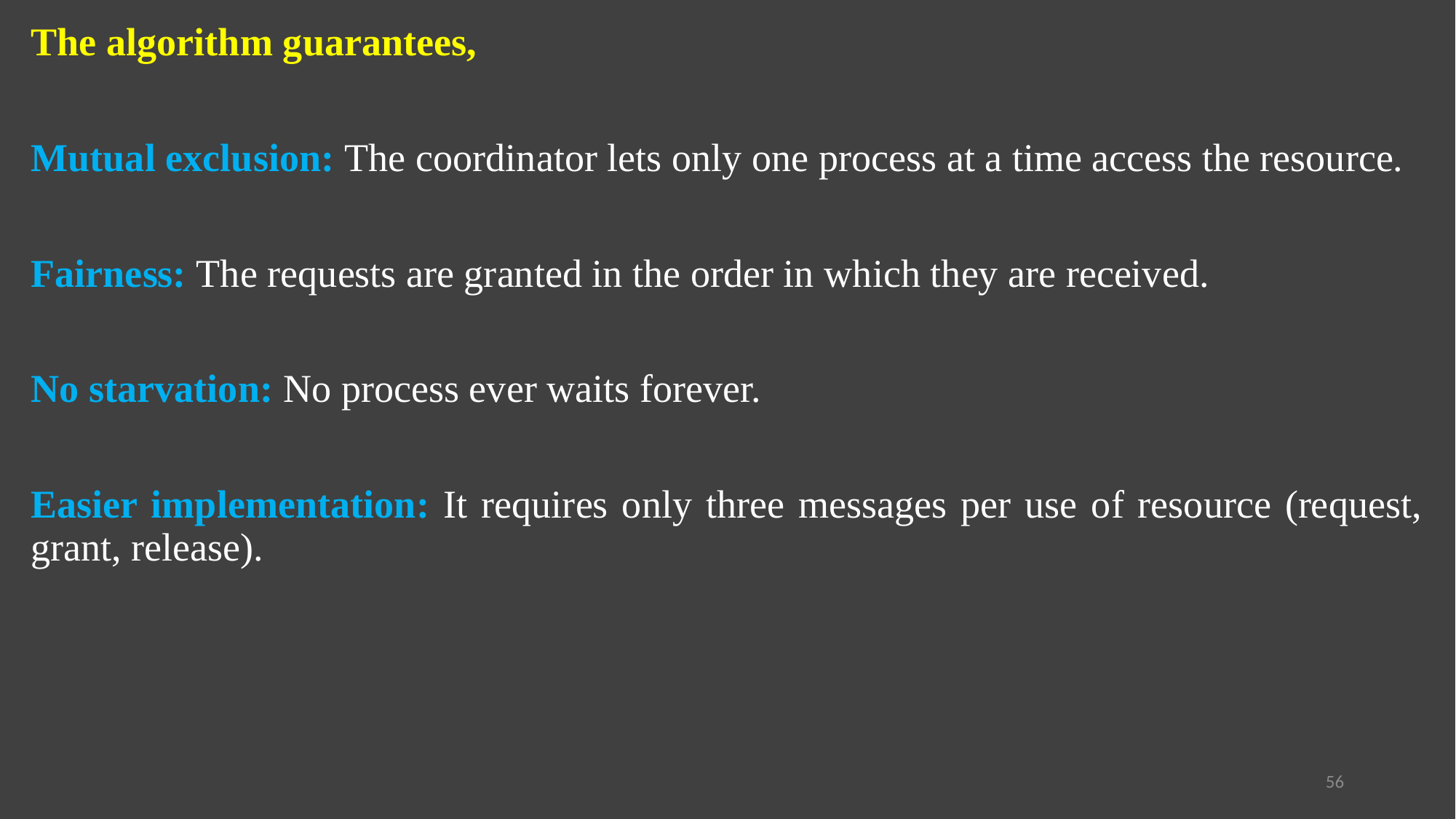

The algorithm guarantees,

Mutual exclusion: The coordinator lets only one process at a time access the resource.

Fairness: The requests are granted in the order in which they are received.

No starvation: No process ever waits forever.

Easier implementation: It requires only three messages per use of resource (request, grant, release).
56